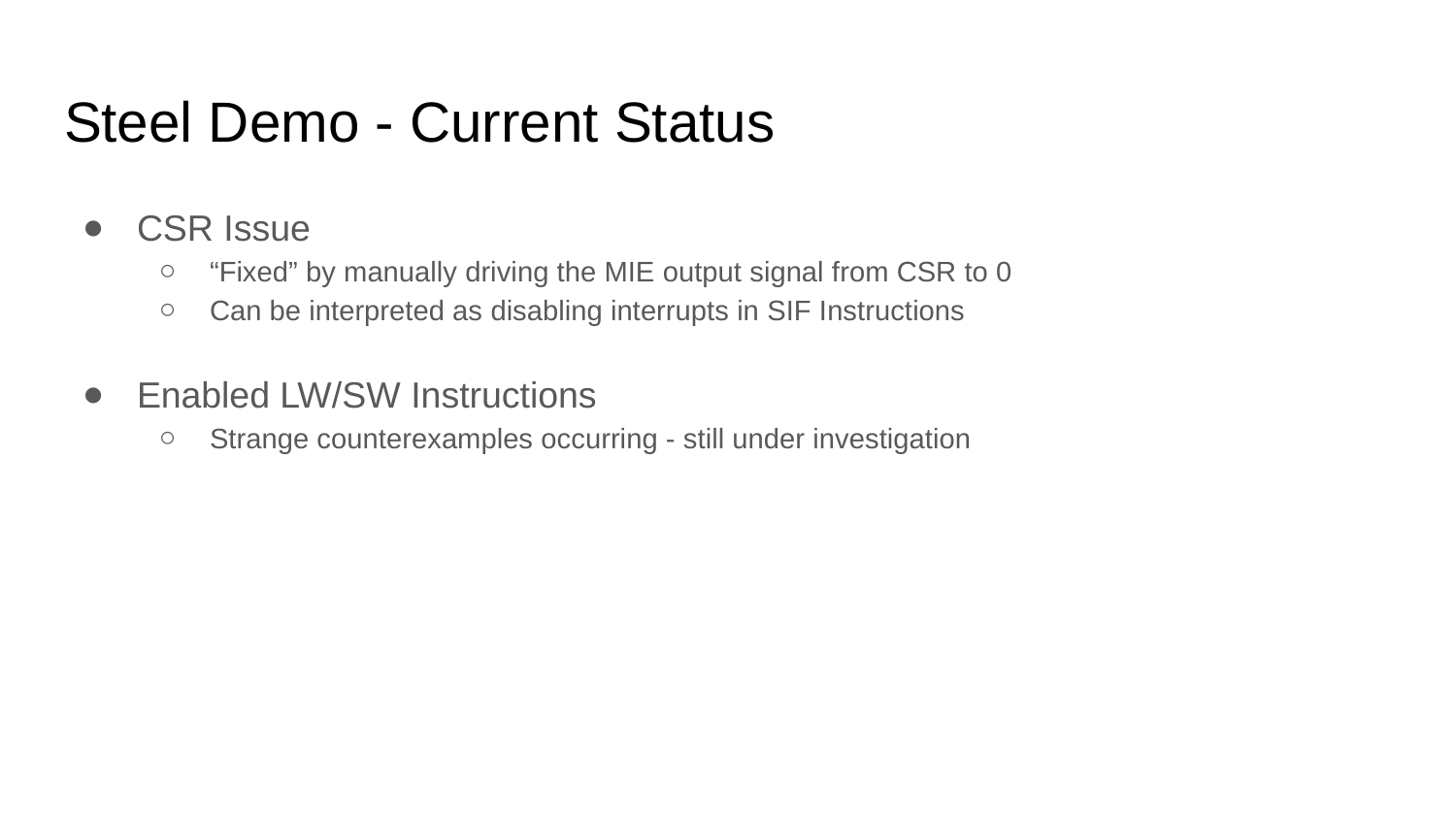

# Steel Demo - Current Status
CSR Issue
“Fixed” by manually driving the MIE output signal from CSR to 0
Can be interpreted as disabling interrupts in SIF Instructions
Enabled LW/SW Instructions
Strange counterexamples occurring - still under investigation